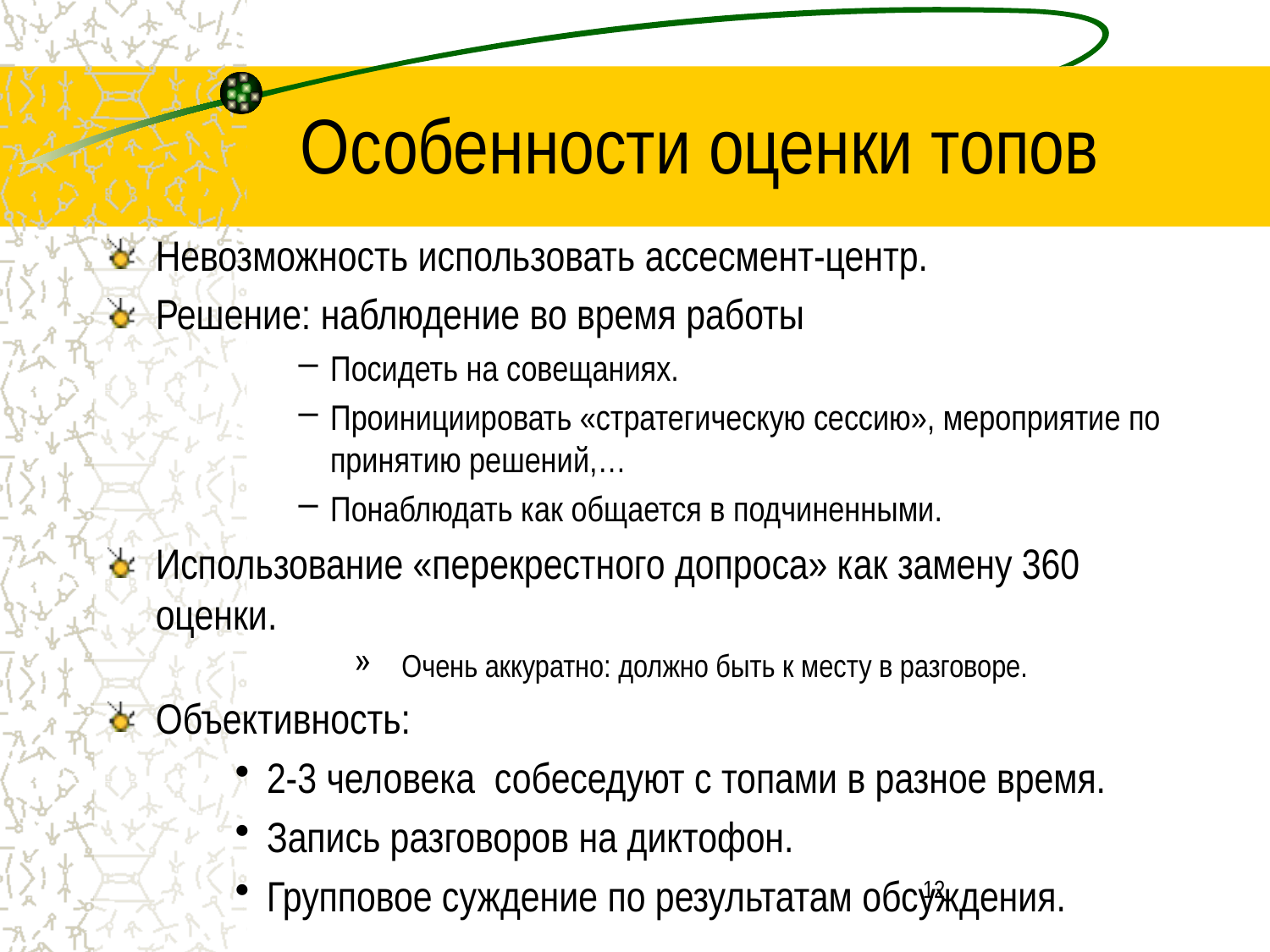

# Особенности оценки топов
Невозможность использовать ассесмент-центр.
Решение: наблюдение во время работы
Посидеть на совещаниях.
Проинициировать «стратегическую сессию», мероприятие по принятию решений,…
Понаблюдать как общается в подчиненными.
Использование «перекрестного допроса» как замену 360 оценки.
Очень аккуратно: должно быть к месту в разговоре.
Объективность:
2-3 человека  собеседуют с топами в разное время.
Запись разговоров на диктофон.
Групповое суждение по результатам обсуждения.
12